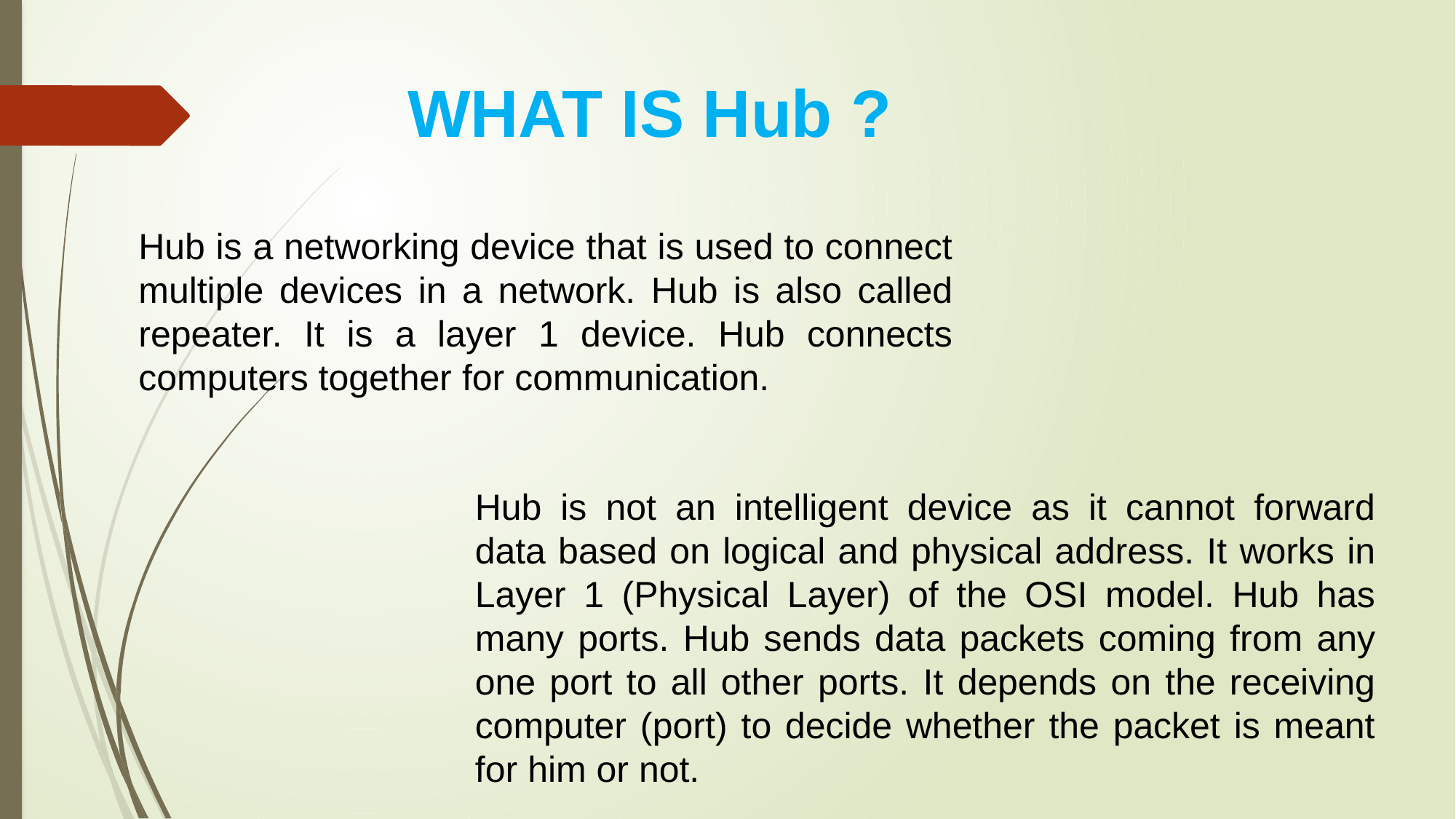

WHAT IS Hub ?
Hub is a networking device that is used to connect multiple devices in a network. Hub is also called repeater. It is a layer 1 device. Hub connects computers together for communication.

Hub is not an intelligent device as it cannot forward data based on logical and physical address. It works in Layer 1 (Physical Layer) of the OSI model. Hub has many ports. Hub sends data packets coming from any one port to all other ports. It depends on the receiving computer (port) to decide whether the packet is meant for him or not.